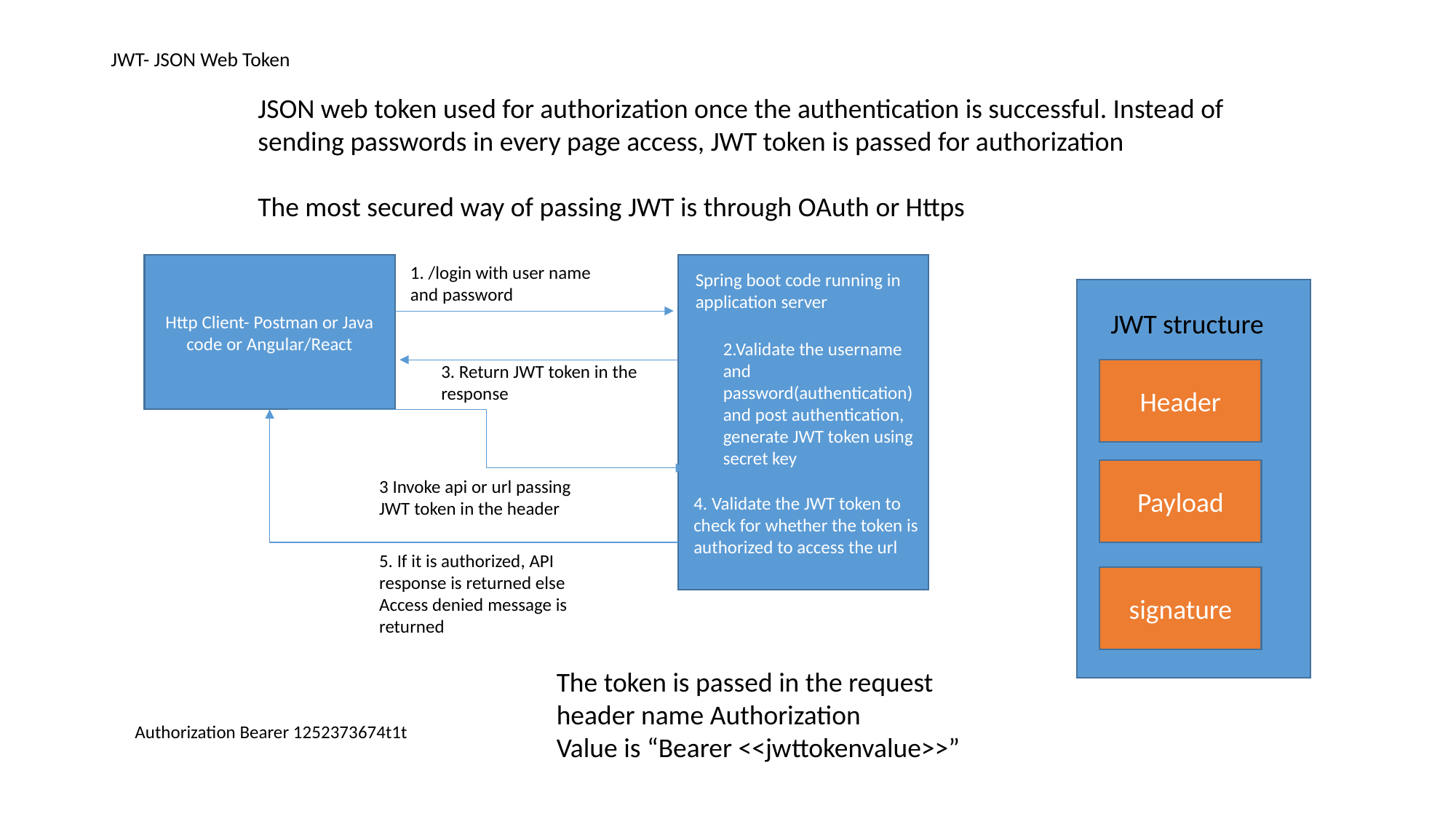

# JWT- JSON Web Token
JSON web token used for authorization once the authentication is successful. Instead of sending passwords in every page access, JWT token is passed for authorization

The most secured way of passing JWT is through OAuth or Https

Http Client- Postman or Java code or Angular/React
1. /login with user name and password
Spring boot code running in application server

JWT structure
2.Validate the username and password(authentication) and post authentication, generate JWT token using secret key
3. Return JWT token in the response
Header
Payload
3 Invoke api or url passing JWT token in the header
4. Validate the JWT token to check for whether the token is authorized to access the url
5. If it is authorized, API response is returned else
Access denied message is returned
signature
The token is passed in the request header name Authorization
Value is “Bearer <<jwttokenvalue>>”
Authorization Bearer 1252373674t1t